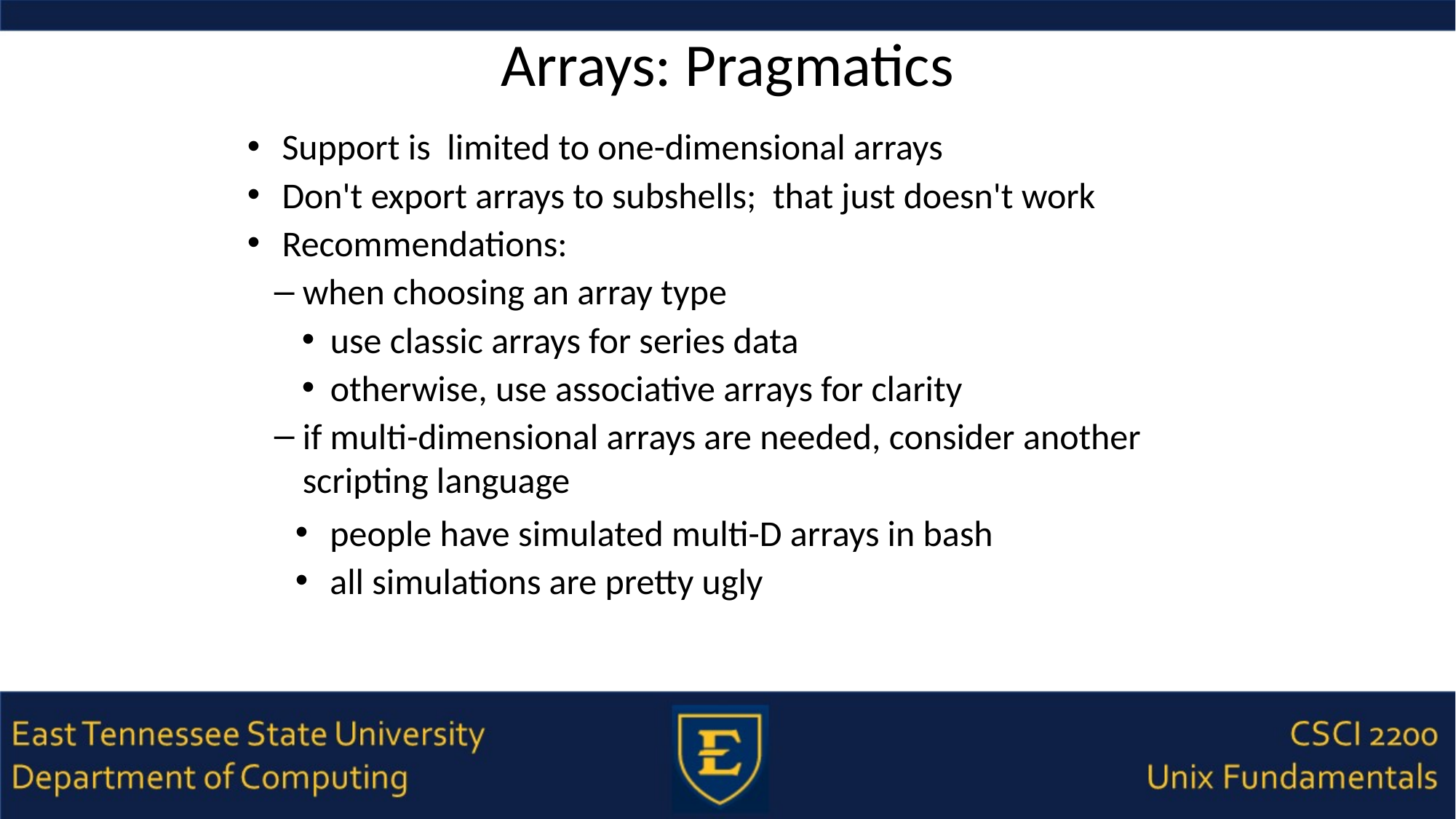

# Arrays: Pragmatics
Support is  limited to one-dimensional arrays
Don't export arrays to subshells;  that just doesn't work
Recommendations:
when choosing an array type
use classic arrays for series data
otherwise, use associative arrays for clarity
if multi-dimensional arrays are needed, consider another scripting language
people have simulated multi-D arrays in bash
all simulations are pretty ugly